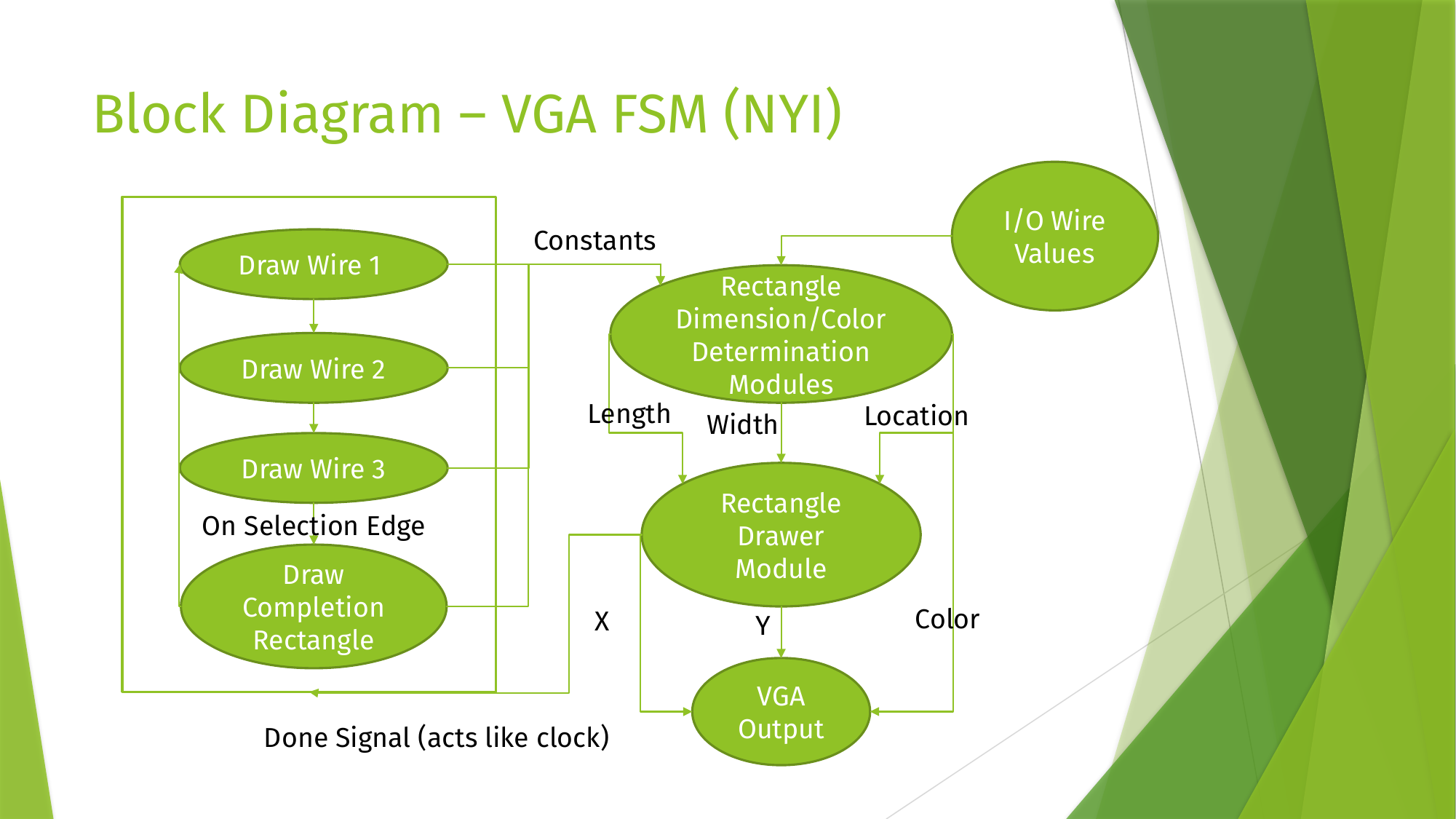

# Block Diagram – VGA FSM (NYI)
I/O Wire Values

Constants
Draw Wire 1
Rectangle Dimension/Color Determination Modules
Draw Wire 2
Length
Location
Width
Draw Wire 3
Rectangle Drawer Module
On Selection Edge
Draw Completion Rectangle
Color
X
Y
VGA Output
Done Signal (acts like clock)